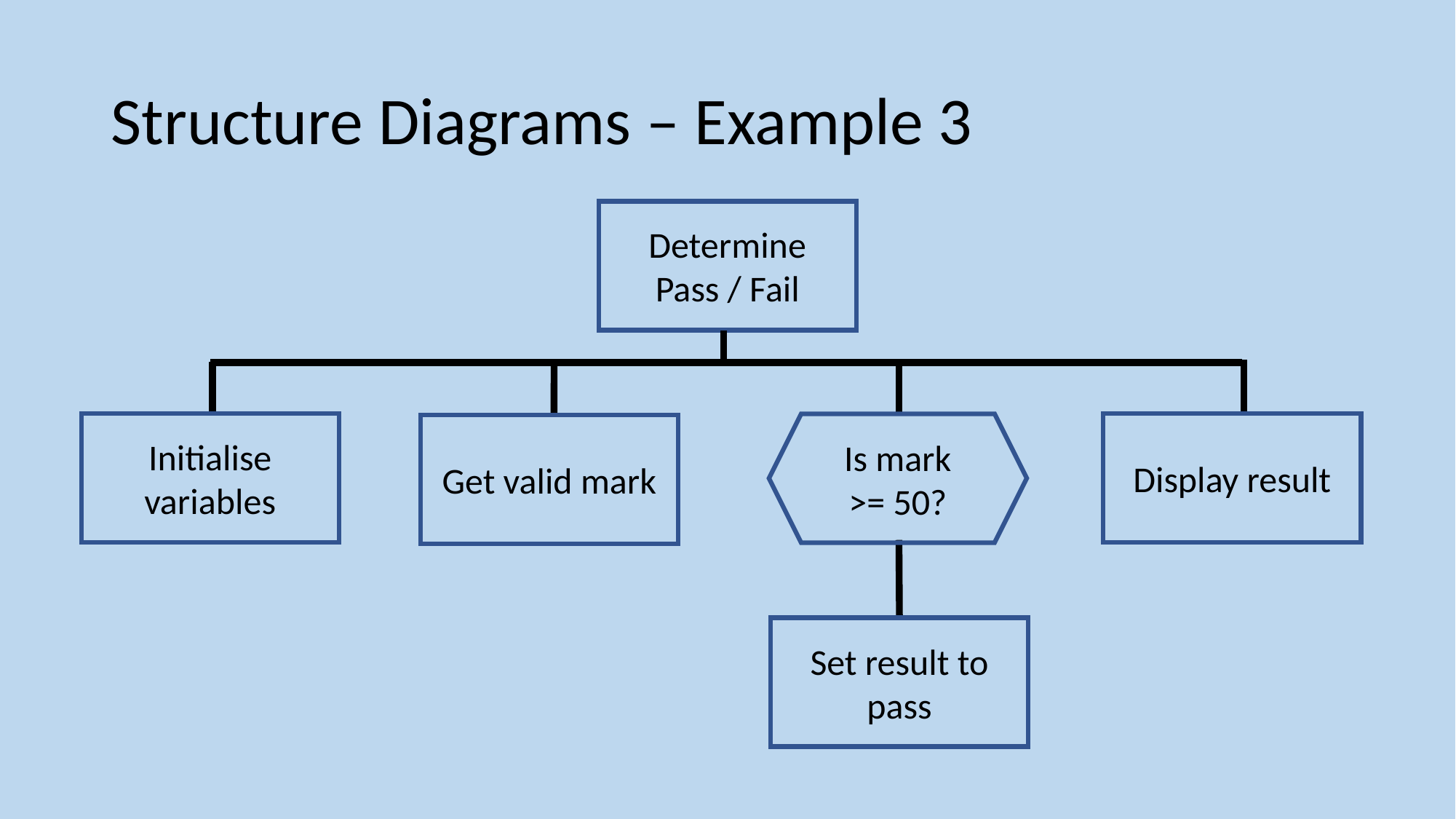

# Structure Diagrams – Example 3
Determine
Pass / Fail
Initialise variables
Display result
Is mark
>= 50?
Get valid mark
Set result to pass